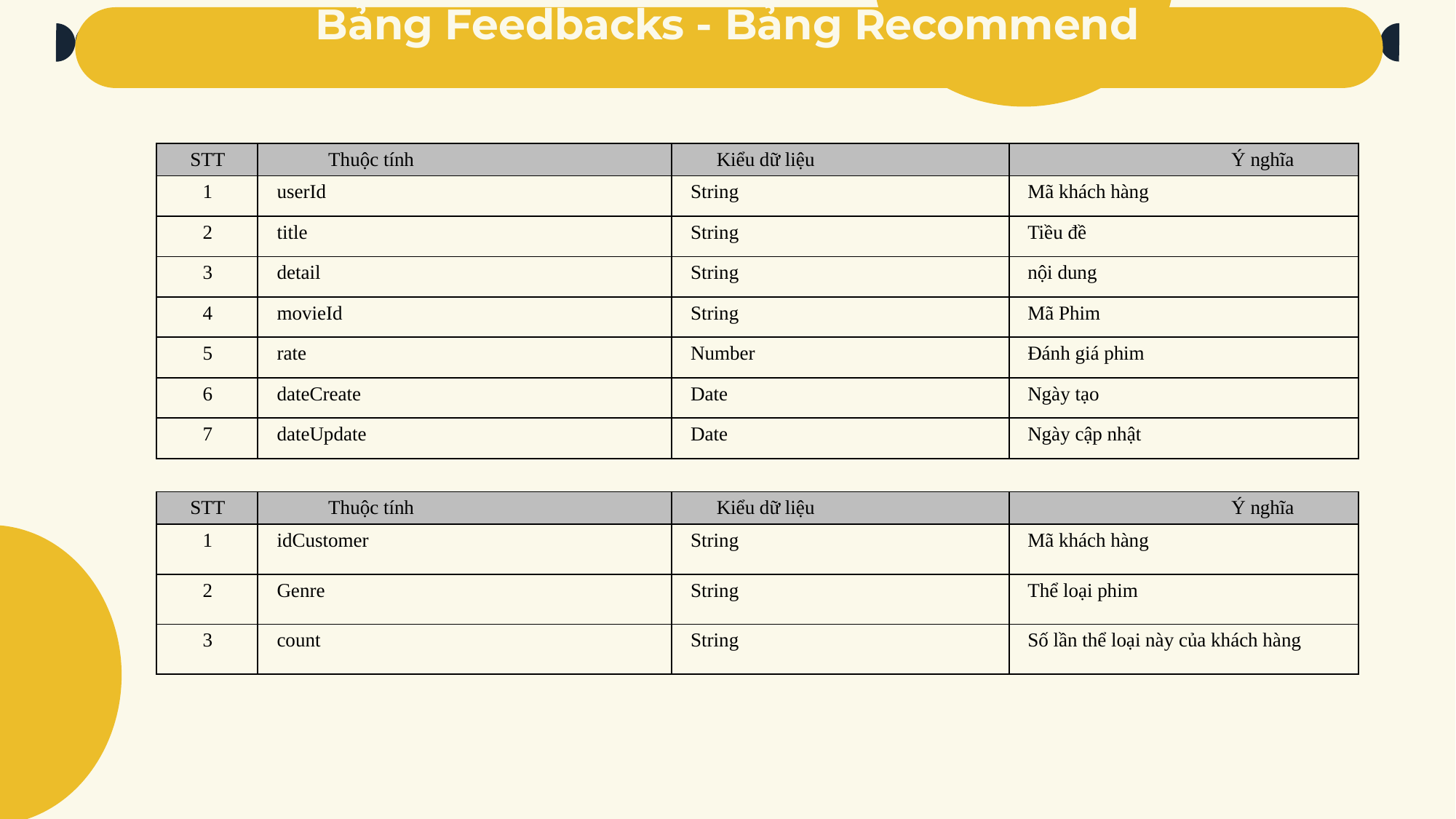

# Bảng Feedbacks - Bảng Recommend
| STT | Thuộc tính | Kiểu dữ liệu | Ý nghĩa |
| --- | --- | --- | --- |
| 1 | userId | String | Mã khách hàng |
| 2 | title | String | Tiều đề |
| 3 | detail | String | nội dung |
| 4 | movieId | String | Mã Phim |
| 5 | rate | Number | Đánh giá phim |
| 6 | dateCreate | Date | Ngày tạo |
| 7 | dateUpdate | Date | Ngày cập nhật |

| STT | Thuộc tính | Kiểu dữ liệu | Ý nghĩa |
| --- | --- | --- | --- |
| 1 | idCustomer | String | Mã khách hàng |
| 2 | Genre | String | Thể loại phim |
| 3 | count | String | Số lần thể loại này của khách hàng |